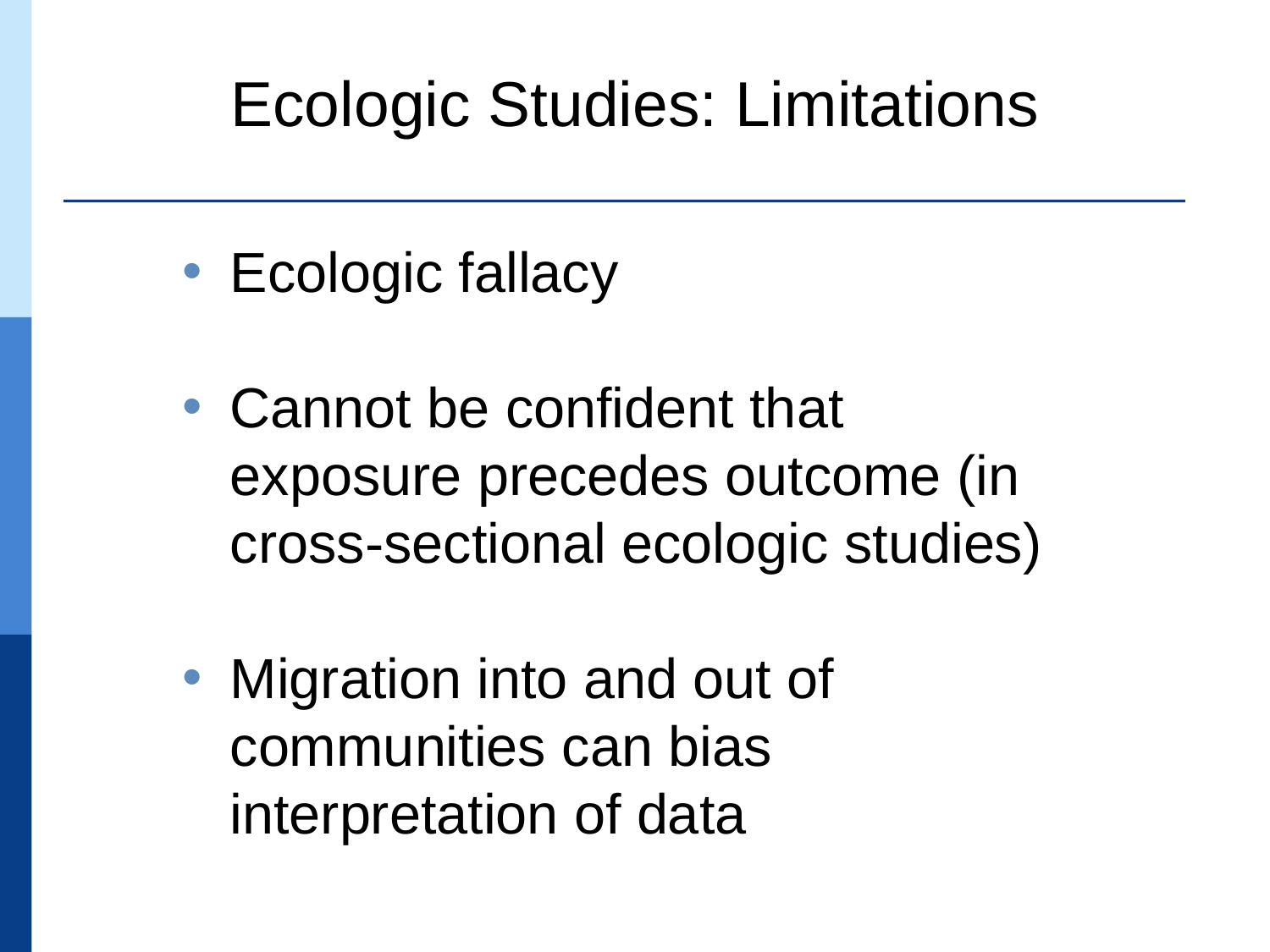

Ecologic Studies: Limitations
Ecologic fallacy

Cannot be confident that exposure precedes outcome (in cross-sectional ecologic studies)

Migration into and out of communities can bias interpretation of data